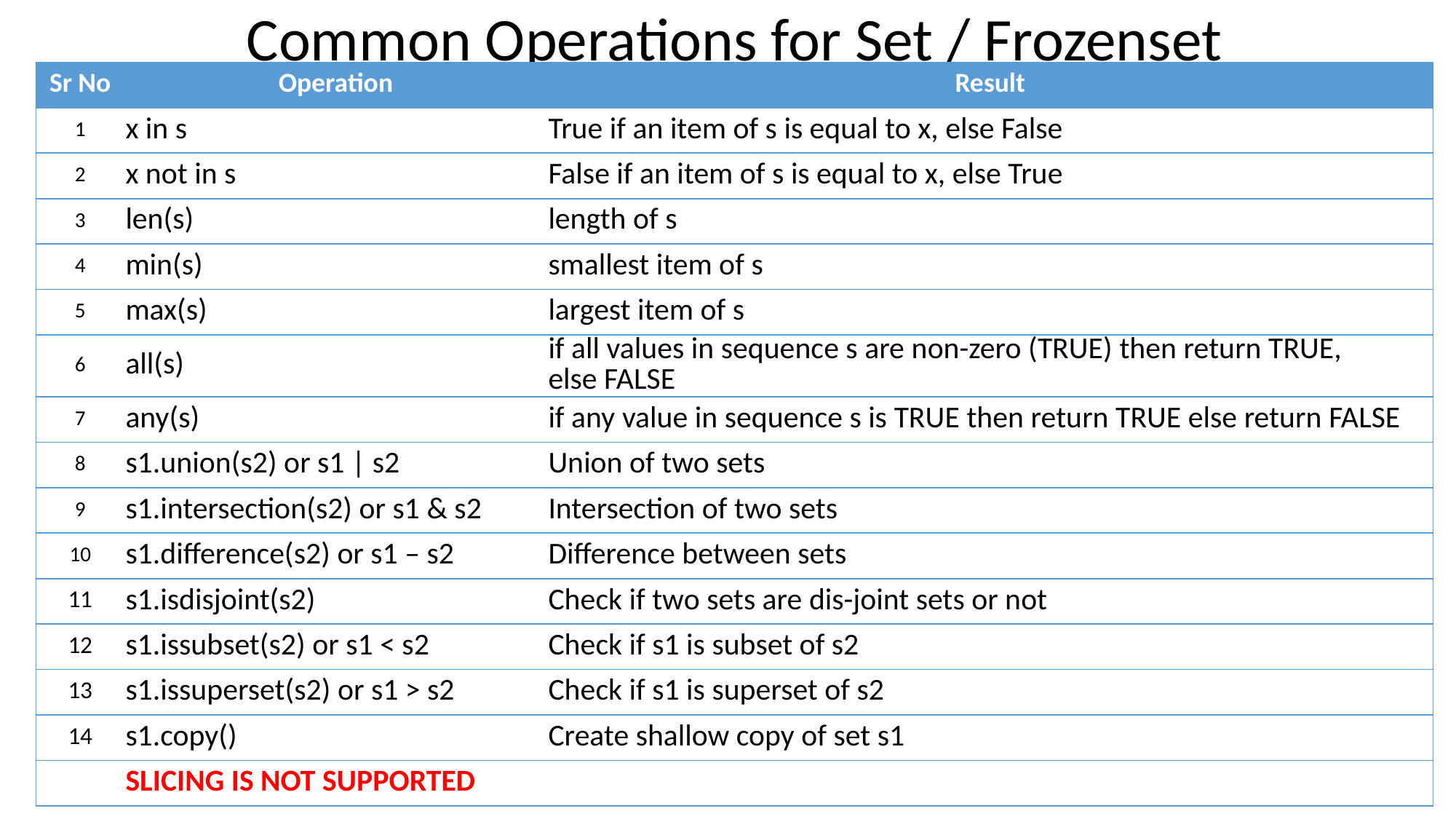

# Common Operations for Set / Frozenset
| Sr No | Operation | Result |
| --- | --- | --- |
| 1 | x in s | True if an item of s is equal to x, else False |
| 2 | x not in s | False if an item of s is equal to x, else True |
| 3 | len(s) | length of s |
| 4 | min(s) | smallest item of s |
| 5 | max(s) | largest item of s |
| 6 | all(s) | if all values in sequence s are non-zero (TRUE) then return TRUE,  else FALSE |
| 7 | any(s) | if any value in sequence s is TRUE then return TRUE else return FALSE |
| 8 | s1.union(s2) or s1 | s2 | Union of two sets |
| 9 | s1.intersection(s2) or s1 & s2 | Intersection of two sets |
| 10 | s1.difference(s2) or s1 – s2 | Difference between sets |
| 11 | s1.isdisjoint(s2) | Check if two sets are dis-joint sets or not |
| 12 | s1.issubset(s2) or s1 < s2 | Check if s1 is subset of s2 |
| 13 | s1.issuperset(s2) or s1 > s2 | Check if s1 is superset of s2 |
| 14 | s1.copy() | Create shallow copy of set s1 |
|  | SLICING IS NOT SUPPORTED |  |